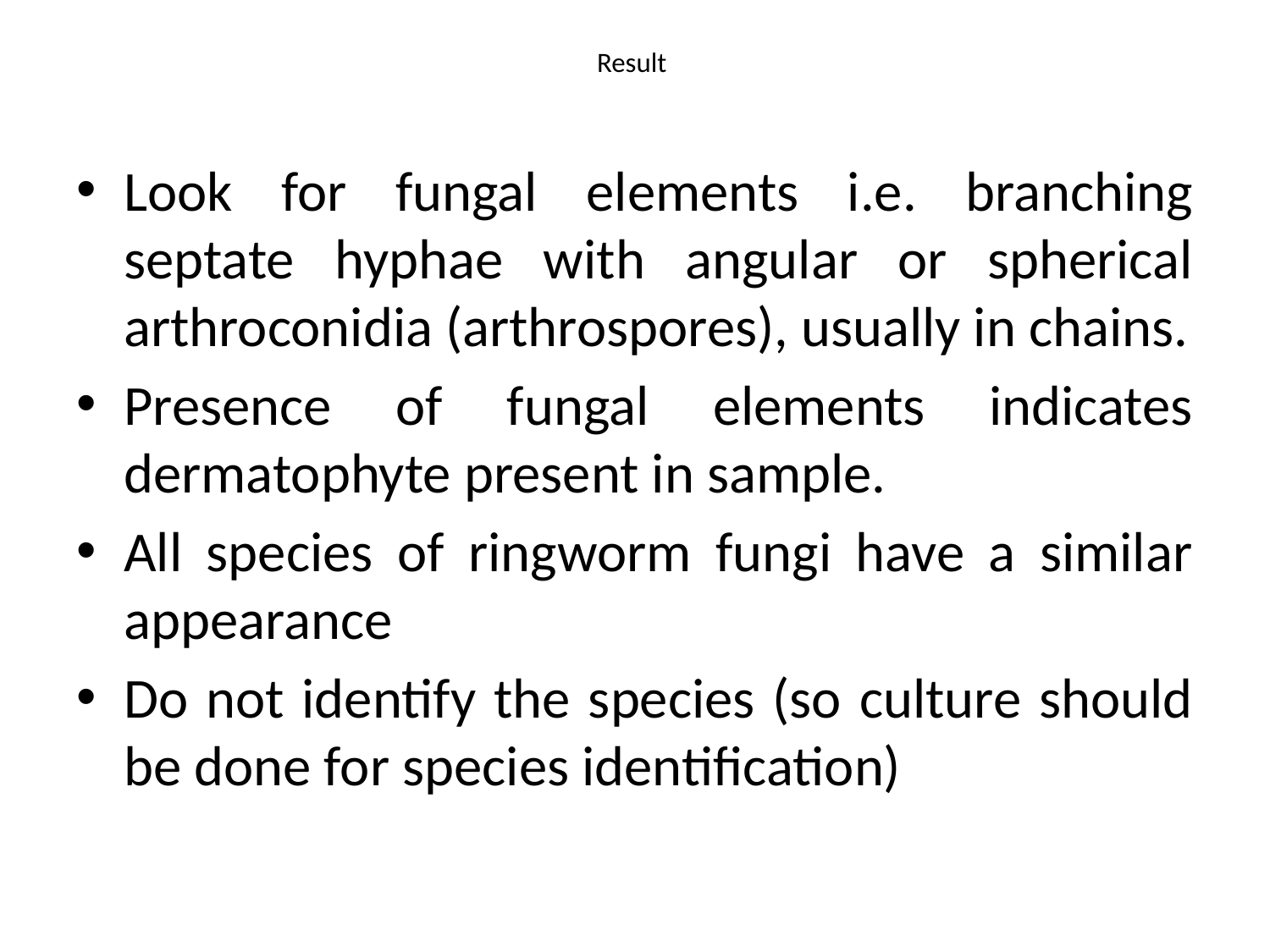

# Result
Look for fungal elements i.e. branching septate hyphae with angular or spherical arthroconidia (arthrospores), usually in chains.
Presence of fungal elements indicates dermatophyte present in sample.
All species of ringworm fungi have a similar appearance
Do not identify the species (so culture should be done for species identification)